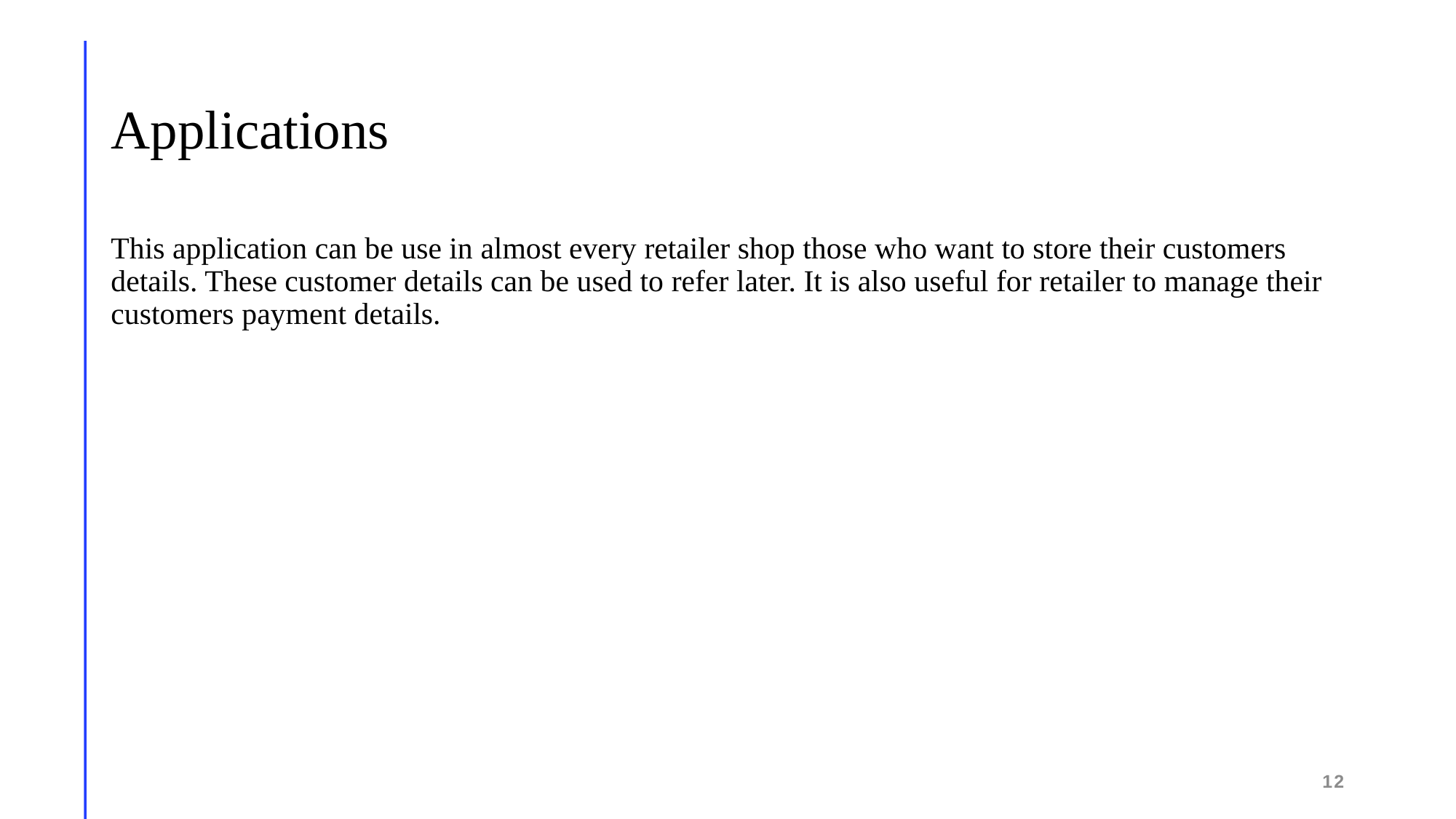

# Applications
This application can be use in almost every retailer shop those who want to store their customers details. These customer details can be used to refer later. It is also useful for retailer to manage their customers payment details.
12